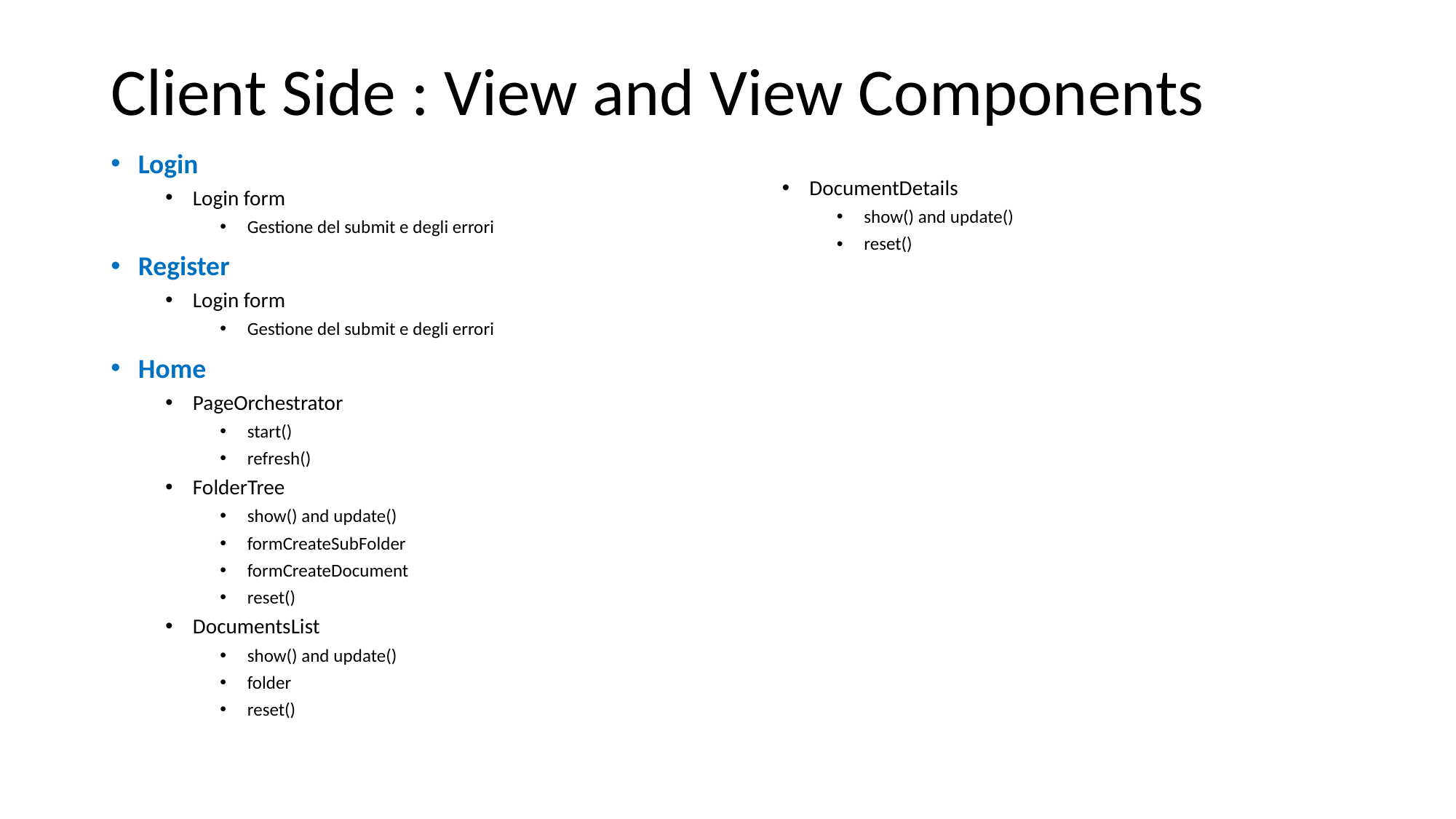

# Client Side : View and View Components
Login
Login form
Gestione del submit e degli errori
Register
Login form
Gestione del submit e degli errori
Home
PageOrchestrator
start()
refresh()
FolderTree
show() and update()
formCreateSubFolder
formCreateDocument
reset()
DocumentsList
show() and update()
folder
reset()

DocumentDetails
show() and update()
reset()